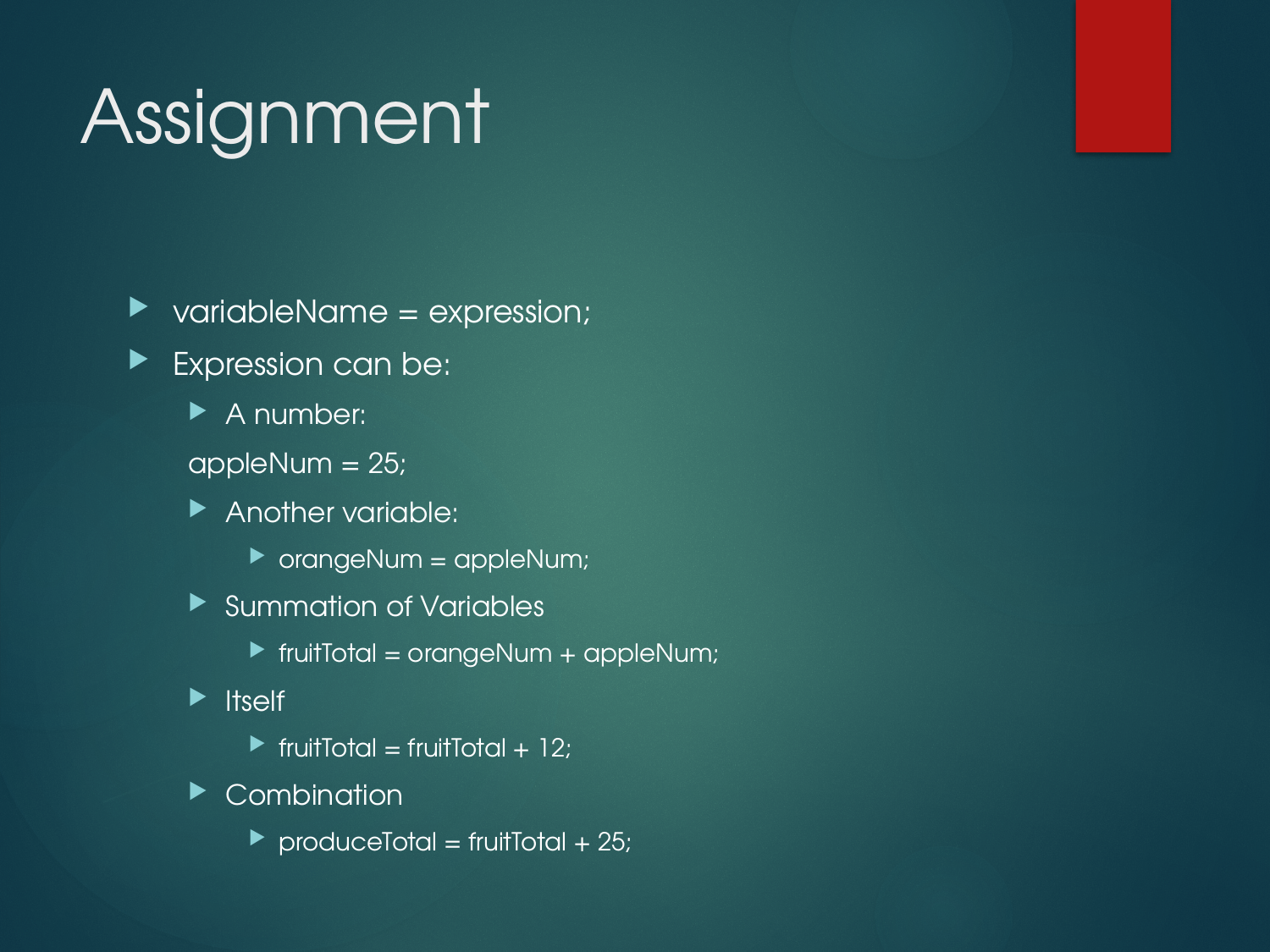

# Assignment
variableName = expression;
Expression can be:
A number:
	appleNum = 25;
Another variable:
orangeNum = appleNum;
Summation of Variables
fruitTotal = orangeNum + appleNum;
Itself
fruitTotal = fruitTotal + 12;
Combination
produceTotal = fruitTotal + 25;